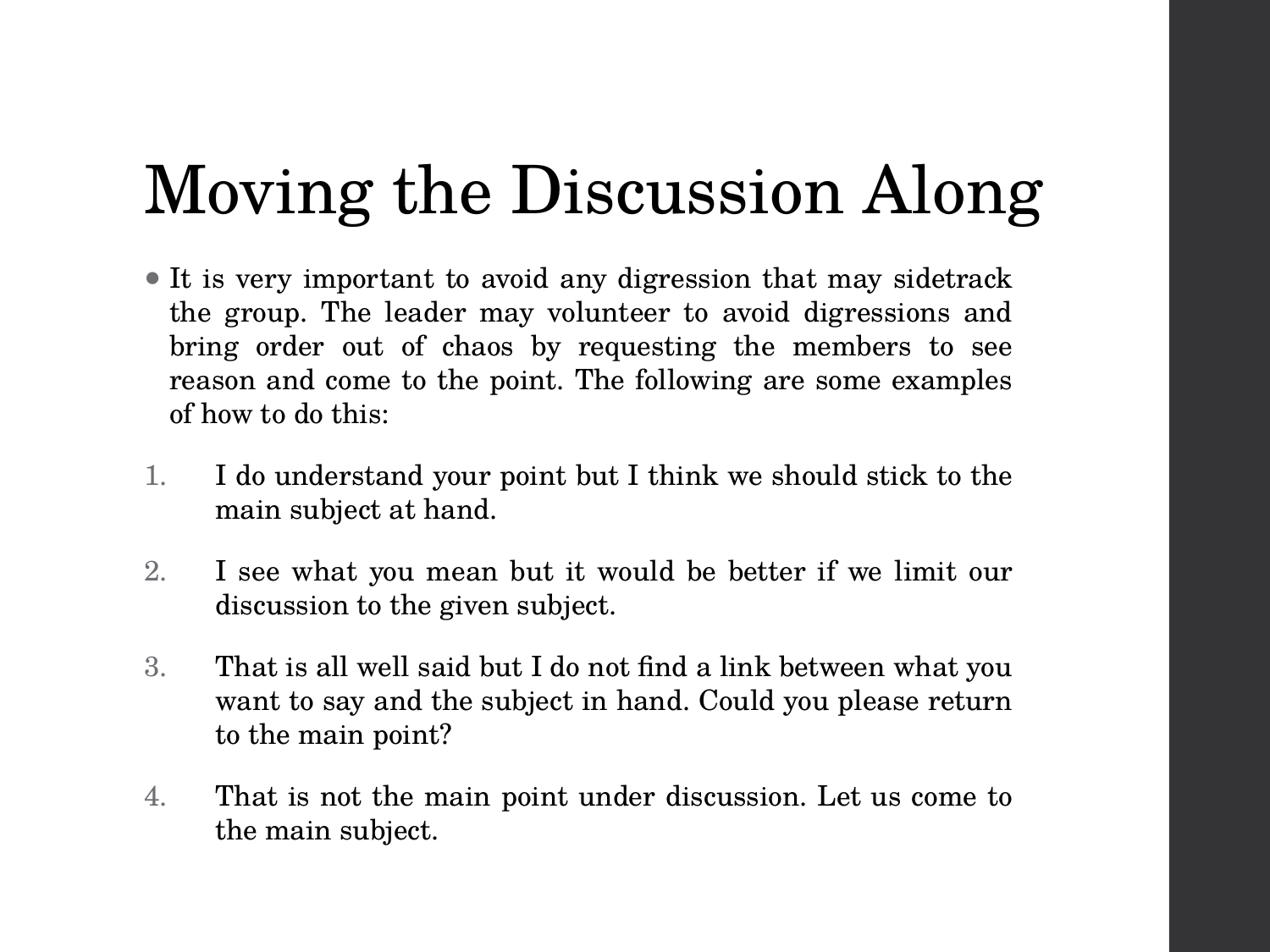

# Moving the Discussion Along
It is very important to avoid any digression that may sidetrack the group. The leader may volunteer to avoid digressions and bring order out of chaos by requesting the members to see reason and come to the point. The following are some examples of how to do this:
I do understand your point but I think we should stick to the main subject at hand.
I see what you mean but it would be better if we limit our discussion to the given subject.
That is all well said but I do not find a link between what you want to say and the subject in hand. Could you please return to the main point?
That is not the main point under discussion. Let us come to the main subject.